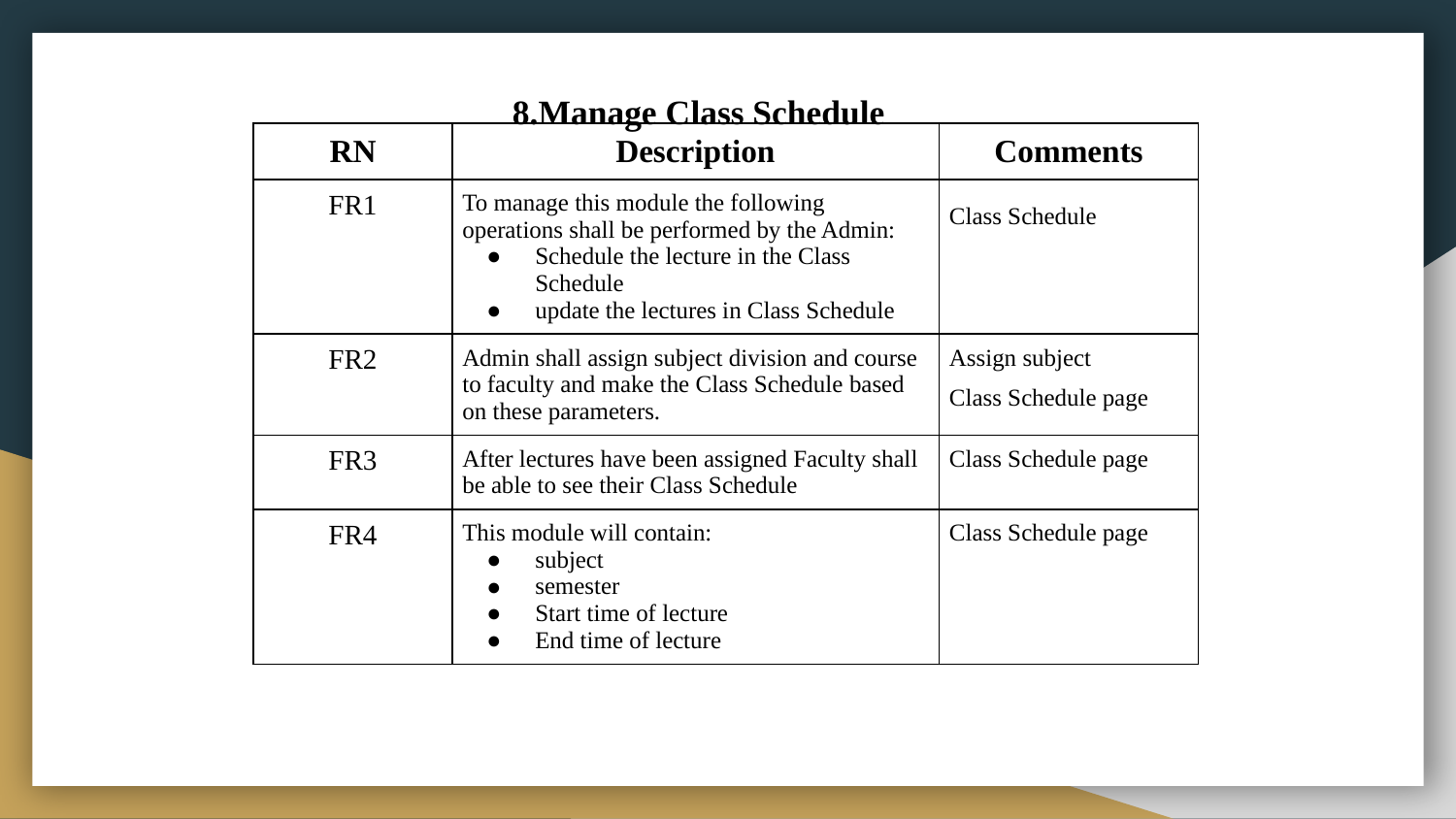

# 8.Manage Class Schedule

| RN | Description | Comments |
| --- | --- | --- |
| FR1 | To manage this module the following operations shall be performed by the Admin: Schedule the lecture in the Class Schedule update the lectures in Class Schedule | Class Schedule |
| FR2 | Admin shall assign subject division and course to faculty and make the Class Schedule based on these parameters. | Assign subject Class Schedule page |
| FR3 | After lectures have been assigned Faculty shall be able to see their Class Schedule | Class Schedule page |
| FR4 | This module will contain: subject semester Start time of lecture End time of lecture | Class Schedule page |